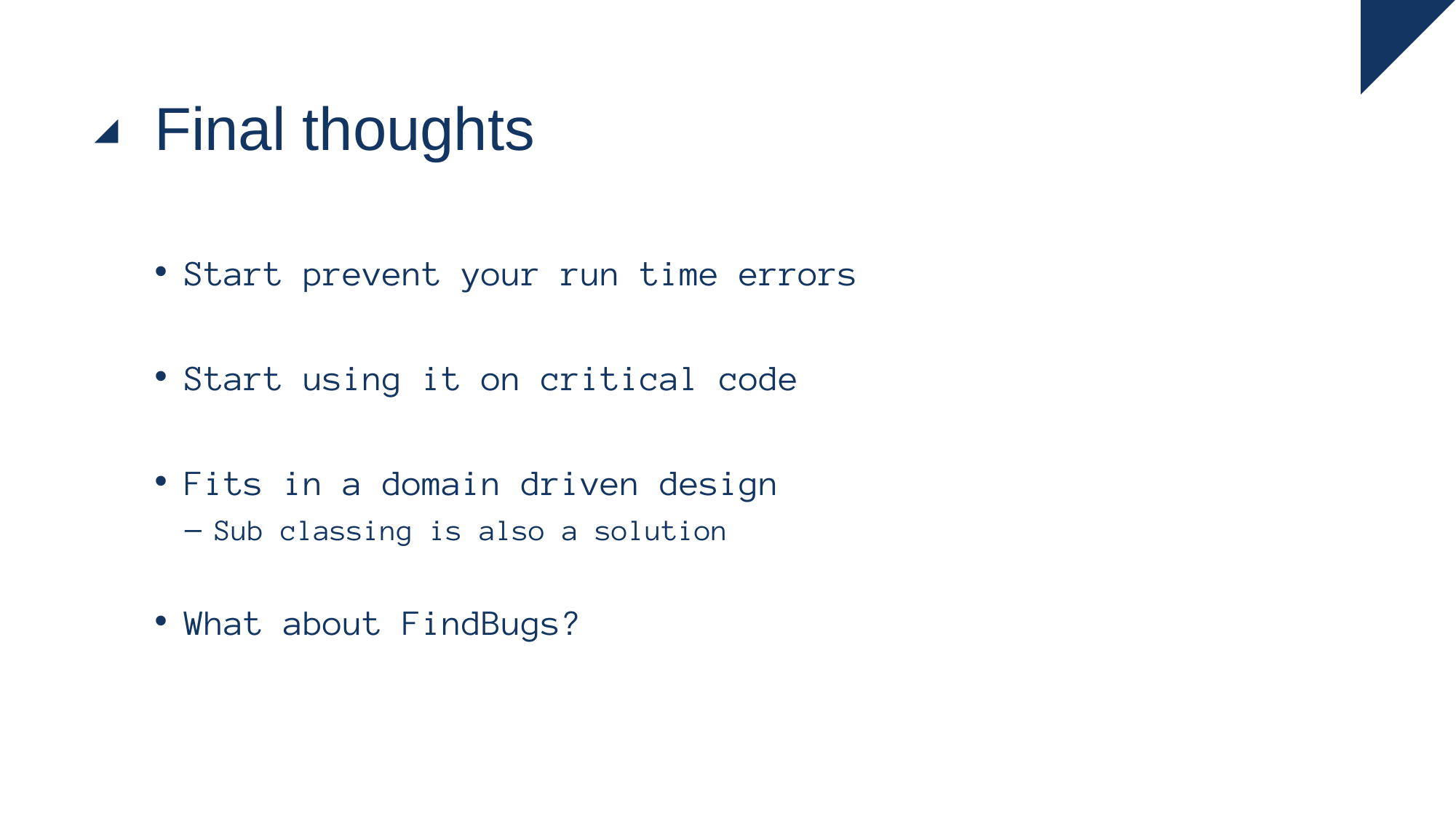

# Final thoughts
Start prevent your run time errors

Start using it on critical code
Fits in a domain driven design
Sub classing is also a solution
What about FindBugs?